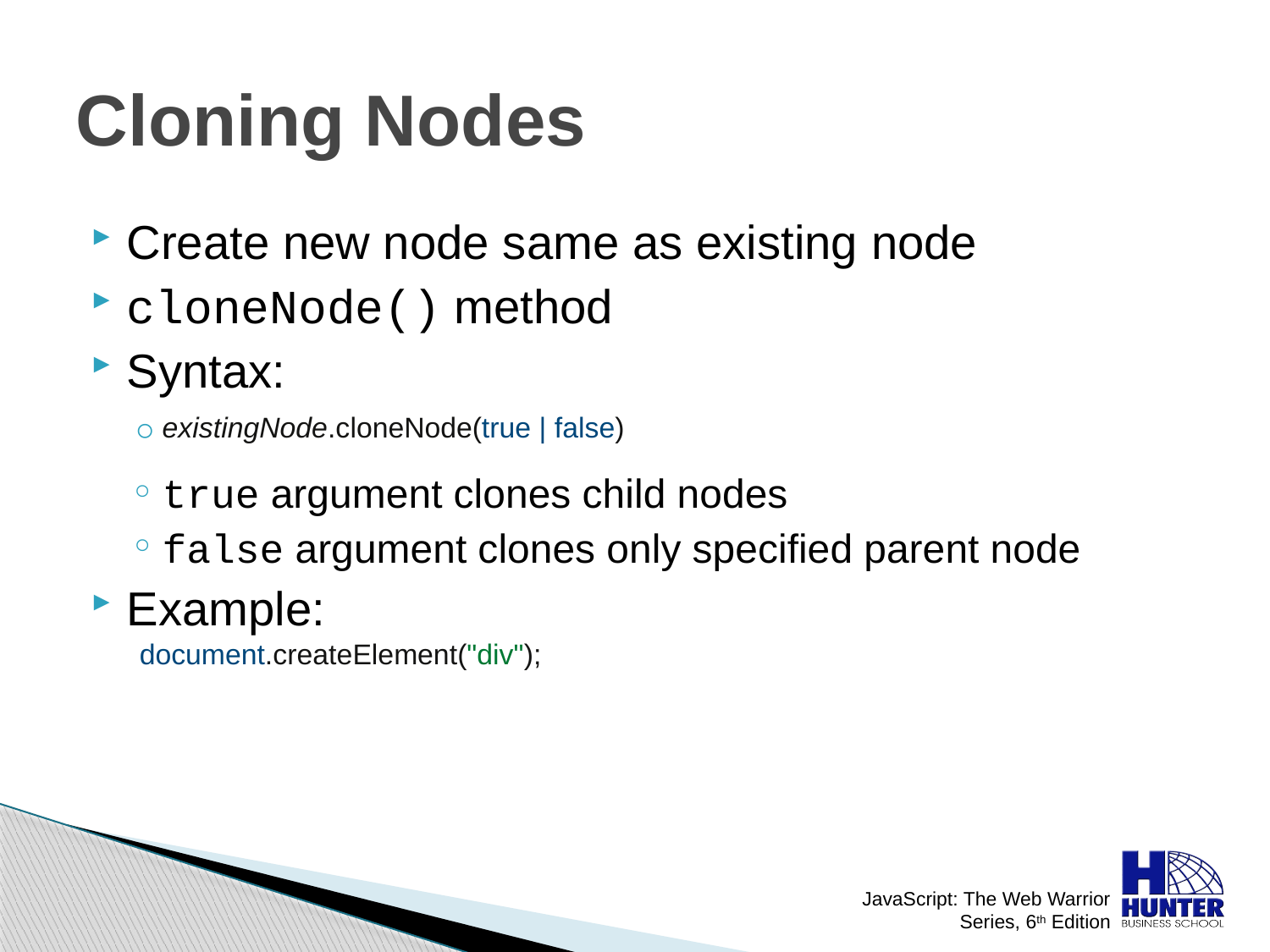

# Cloning Nodes
Create new node same as existing node
cloneNode() method
Syntax:
existingNode.cloneNode(true | false)
true argument clones child nodes
false argument clones only specified parent node
Example:
document.createElement("div");